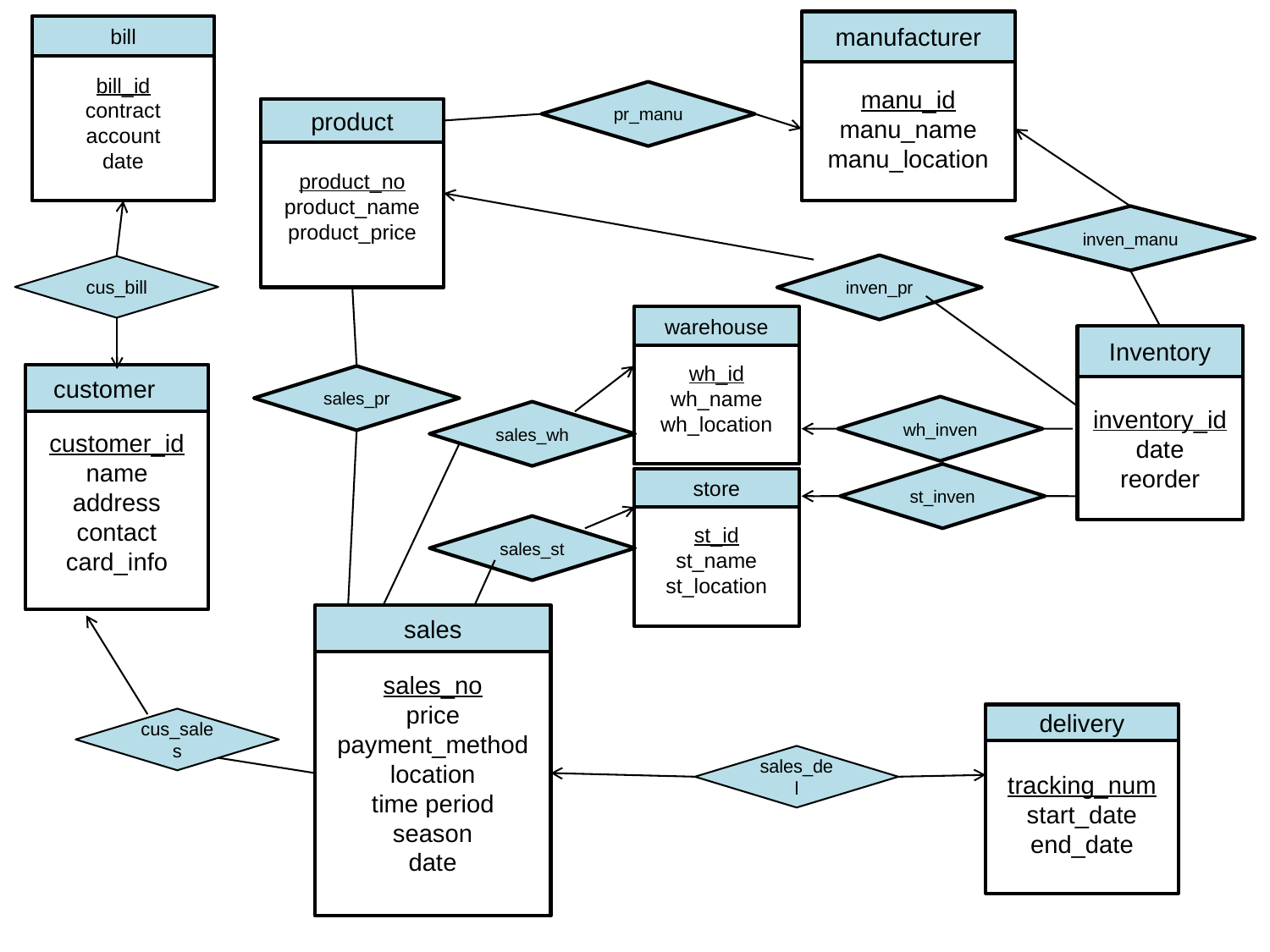

manufacturer
manu_id
manu_name
manu_location
bill
bill_id
contract
account
date
pr_manu
product

product_no
product_name
product_price
inven_manu
inven_pr
cus_bill
warehouse
wh_id
wh_name
wh_location
Inventory
inventory_id
date
reorder

customer_id
name
address
contact
card_info
customer
sales_pr
wh_inven
sales_wh
st_inven
store
st_id
st_name
st_location
sales_st
sales
sales_no
price
payment_method
location
time period
season
date

tracking_num
start_date
end_date

delivery
cus_sales
sales_del